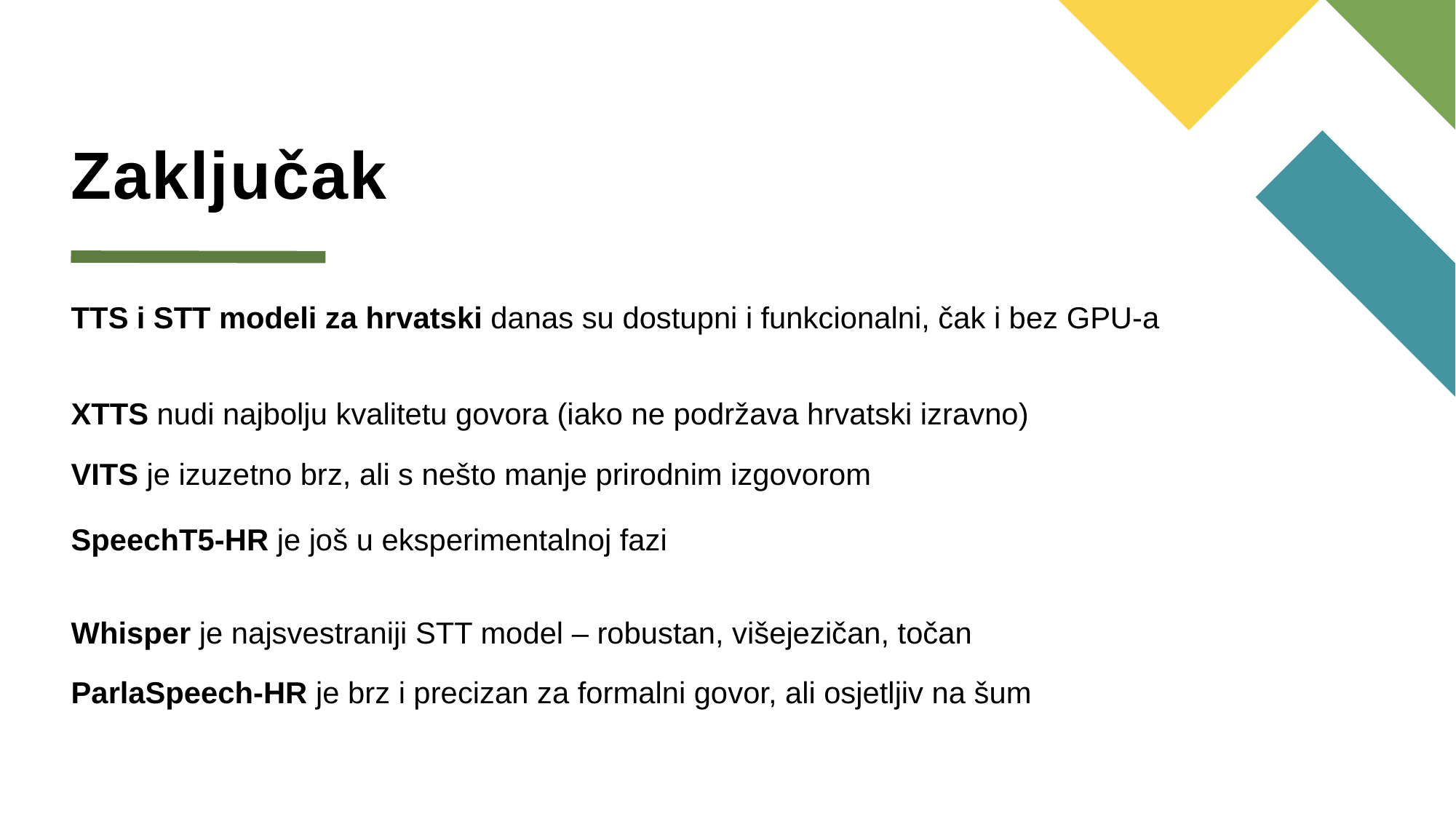

# Zaključak
TTS i STT modeli za hrvatski danas su dostupni i funkcionalni, čak i bez GPU-a
XTTS nudi najbolju kvalitetu govora (iako ne podržava hrvatski izravno)
VITS je izuzetno brz, ali s nešto manje prirodnim izgovorom
SpeechT5-HR je još u eksperimentalnoj fazi
Whisper je najsvestraniji STT model – robustan, višejezičan, točan
ParlaSpeech-HR je brz i precizan za formalni govor, ali osjetljiv na šum